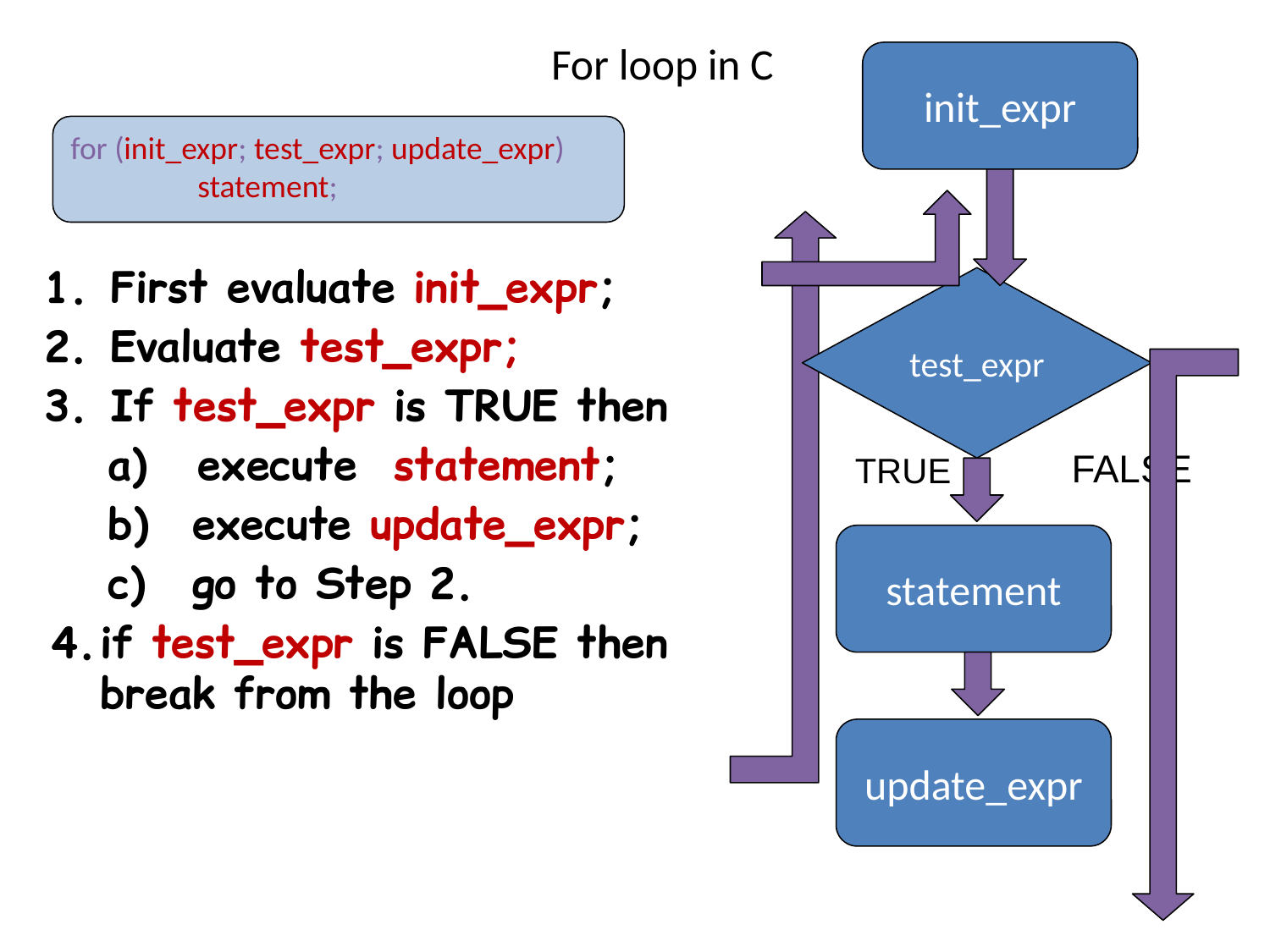

# For loop in C
init_expr
for (init_expr; test_expr; update_expr)
	statement;

 First evaluate init_expr;
 Evaluate test_expr;
 If test_expr is TRUE then
 execute  statement;
  execute update_expr;
  go to Step 2.
if test_expr is FALSE then break from the loop
test_expr

FALSE
TRUE

statement

update_expr